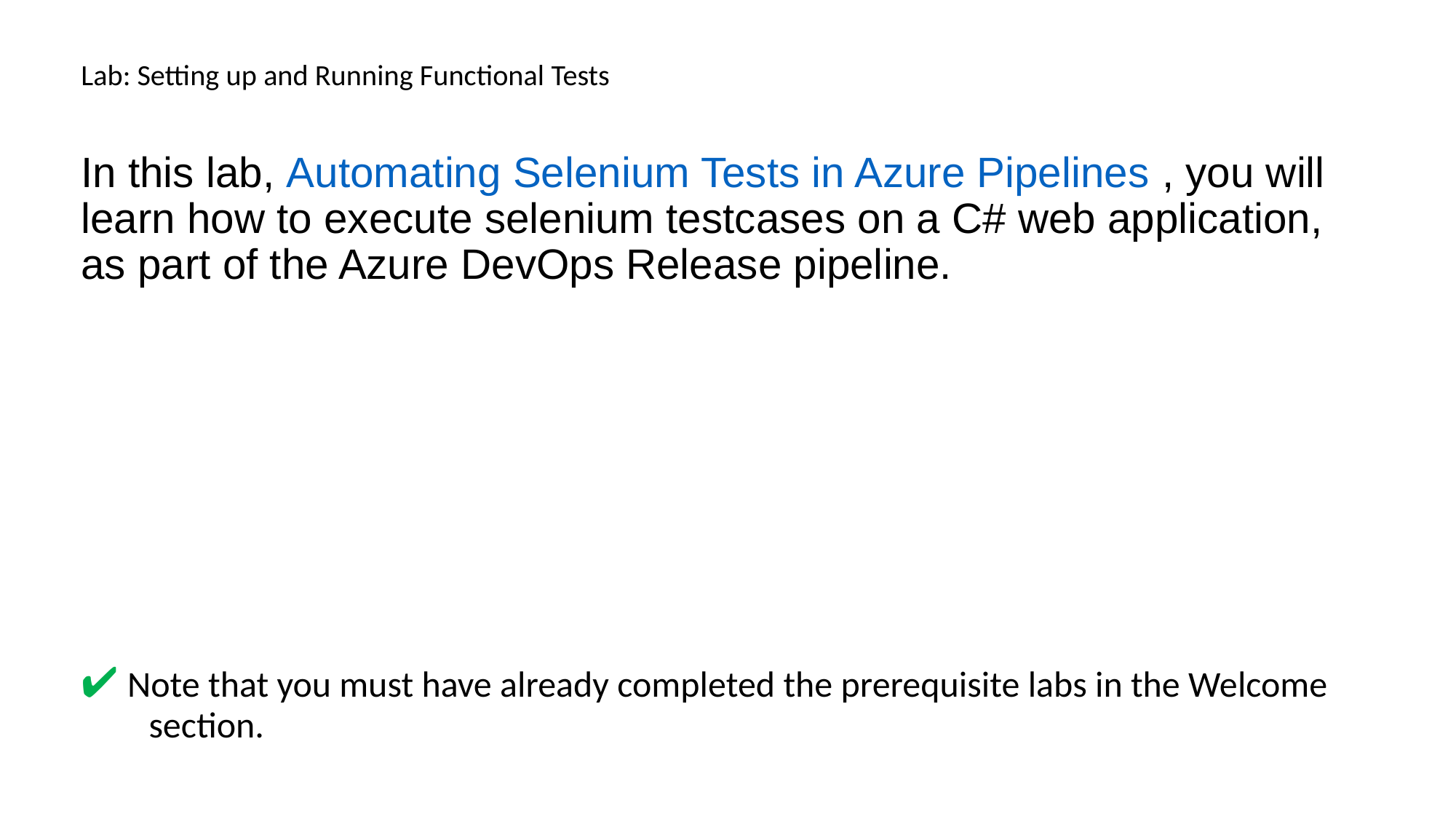

# Lab: Setting up and Running Functional Tests
In this lab, Automating Selenium Tests in Azure Pipelines , you will learn how to execute selenium testcases on a C# web application, as part of the Azure DevOps Release pipeline.

✔️ Note that you must have already completed the prerequisite labs in the Welcome section.